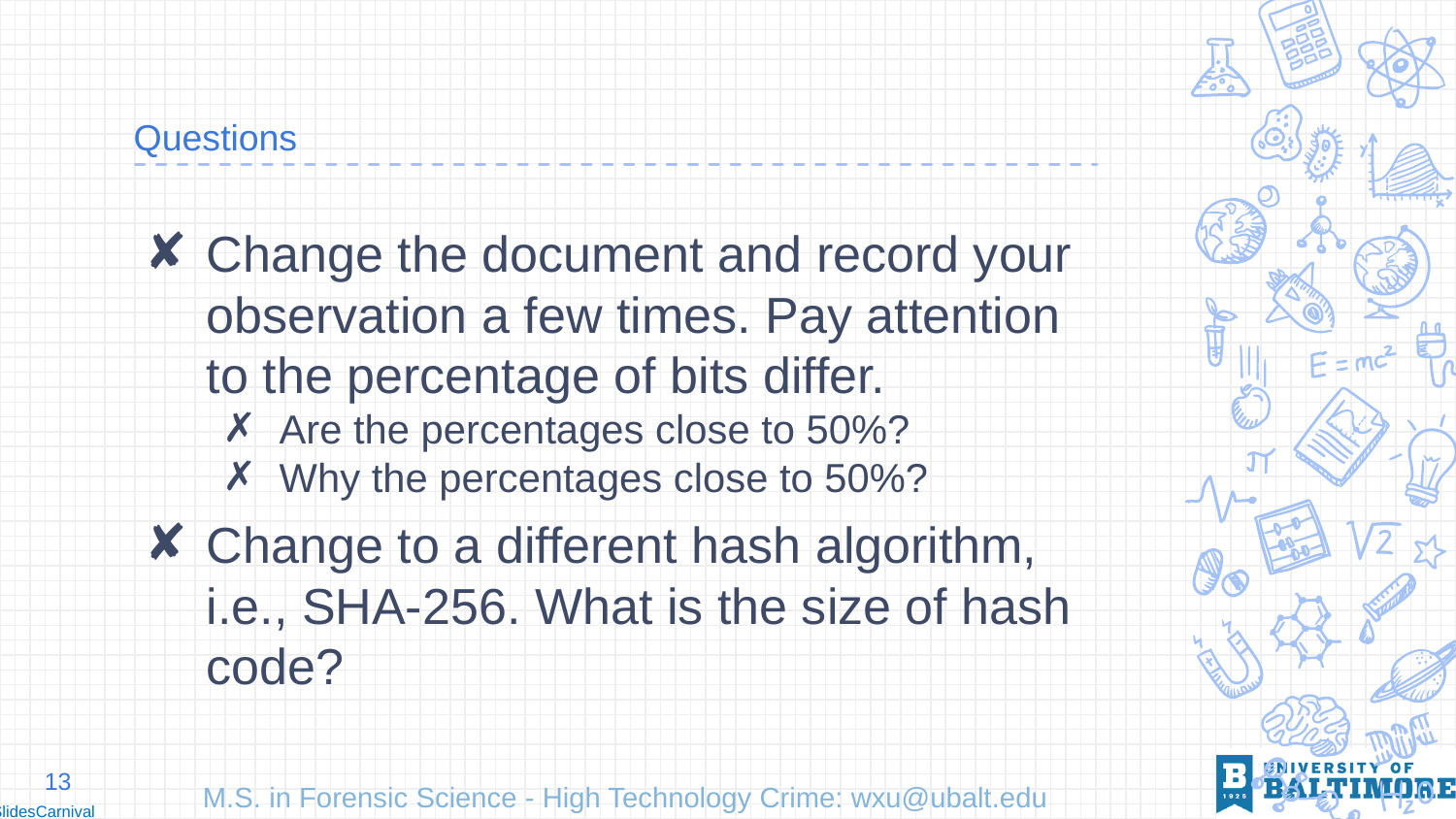

# Questions
Change the document and record your observation a few times. Pay attention to the percentage of bits differ.
Are the percentages close to 50%?
Why the percentages close to 50%?
Change to a different hash algorithm, i.e., SHA-256. What is the size of hash code?
13